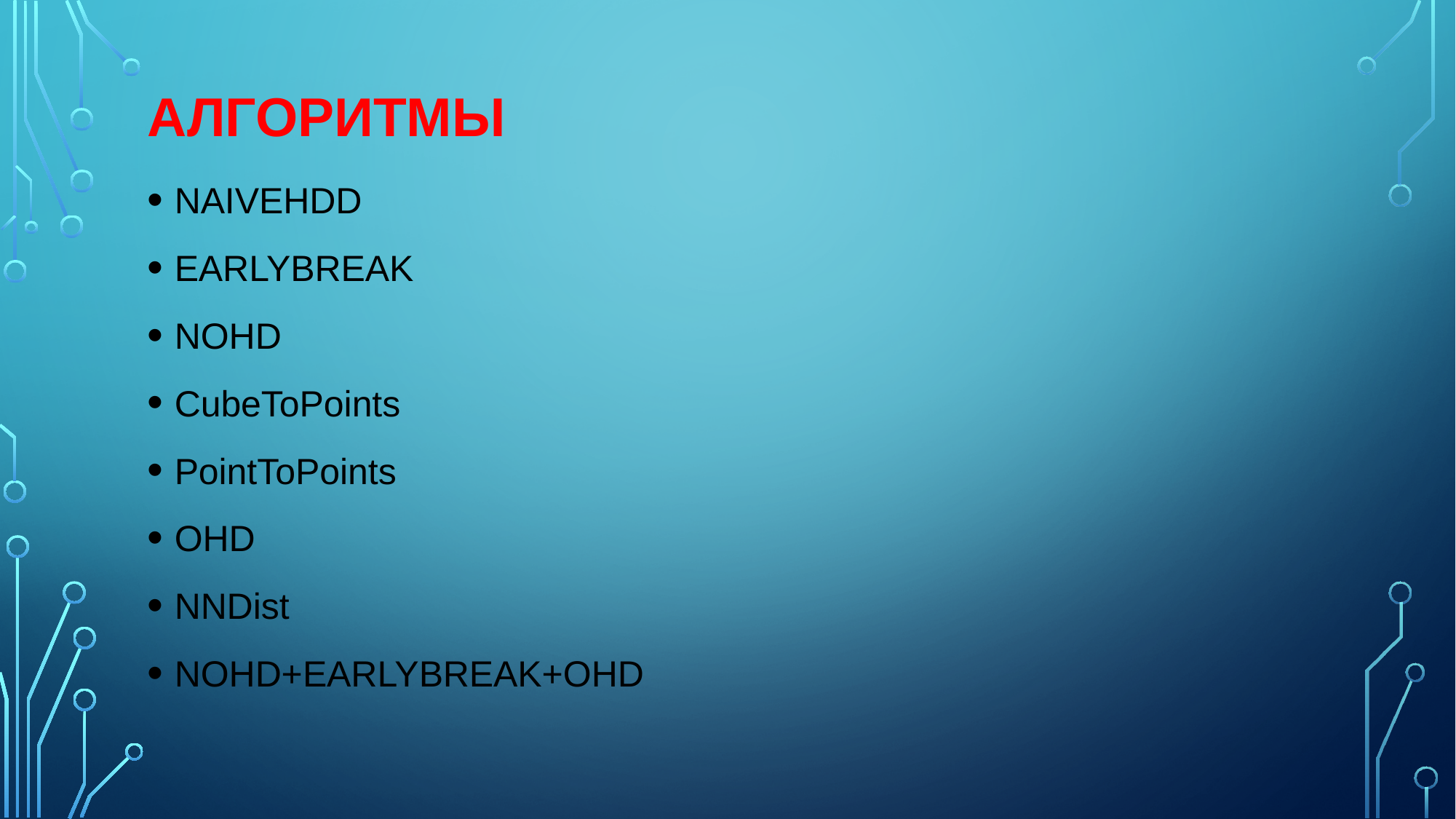

# Алгоритмы
NAIVEHDD
EARLYBREAK
NOHD
CubeToPoints
PointToPoints
OHD
NNDist
NOHD+EARLYBREAK+OHD